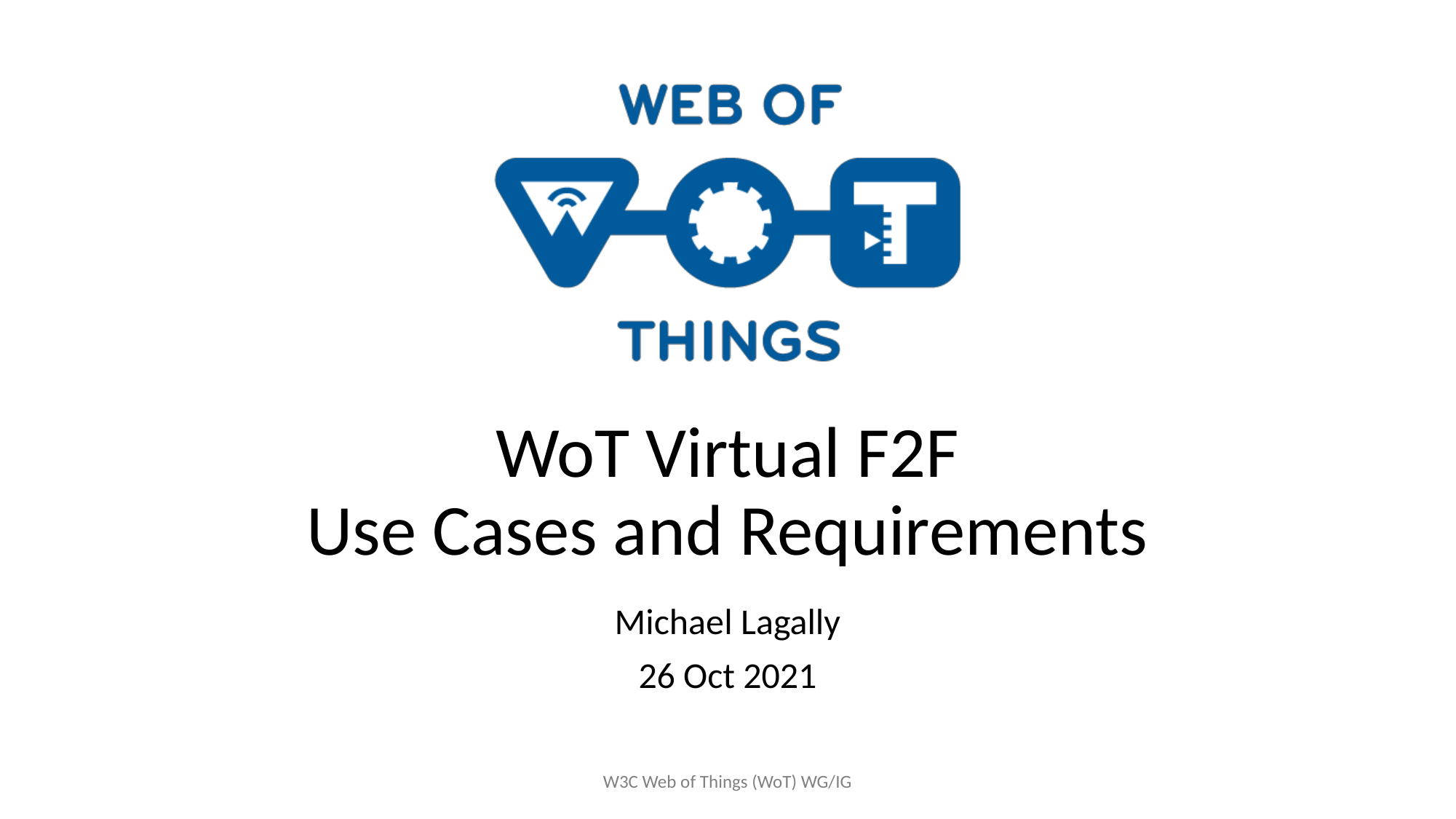

# WoT Virtual F2F Use Cases and Requirements
Michael Lagally
26 Oct 2021
W3C Web of Things (WoT) WG/IG